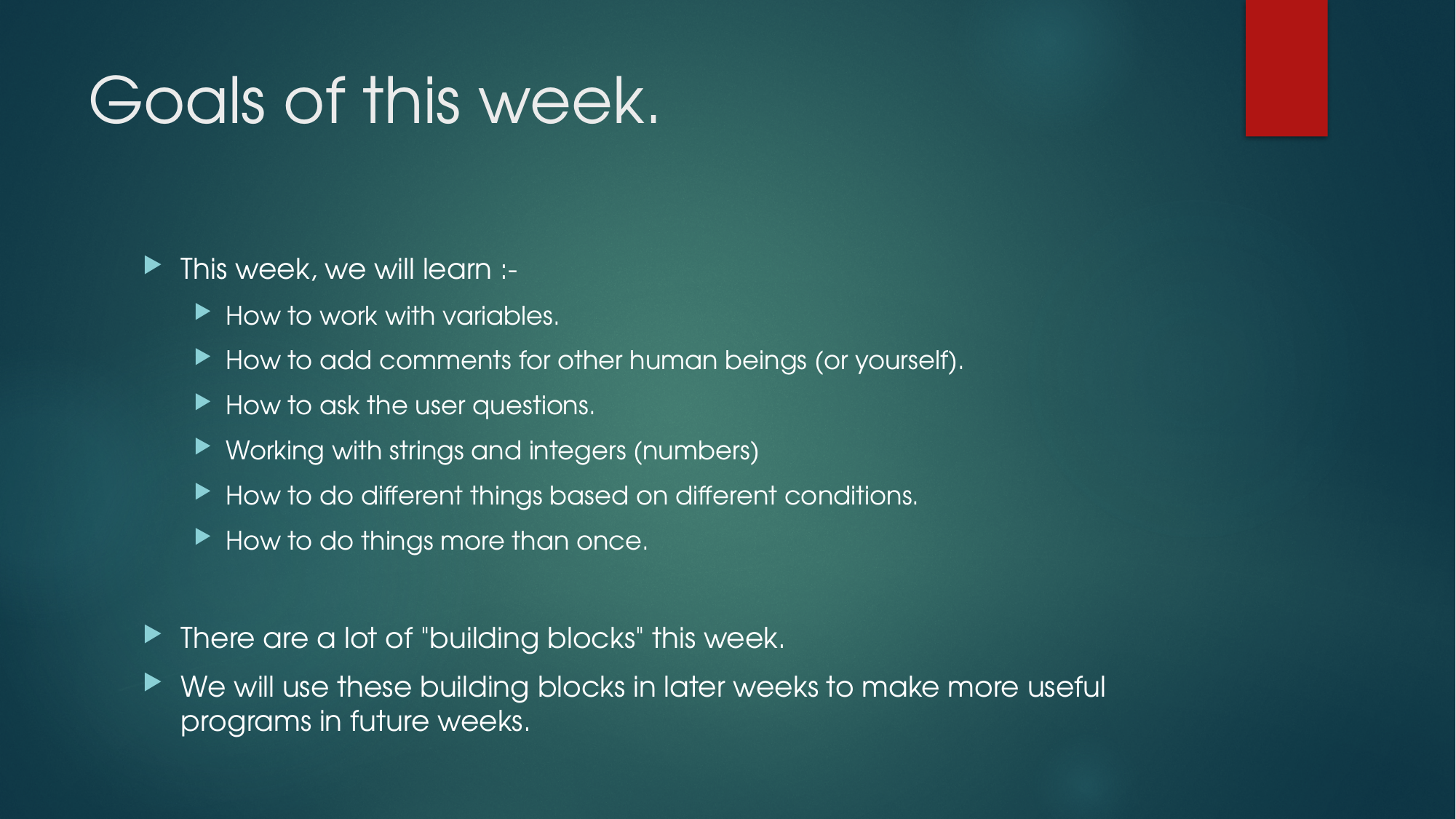

# Goals of this week.
This week, we will learn :-
How to work with variables.
How to add comments for other human beings (or yourself).
How to ask the user questions.
Working with strings and integers (numbers)
How to do different things based on different conditions.
How to do things more than once.

There are a lot of "building blocks" this week.
We will use these building blocks in later weeks to make more useful programs in future weeks.